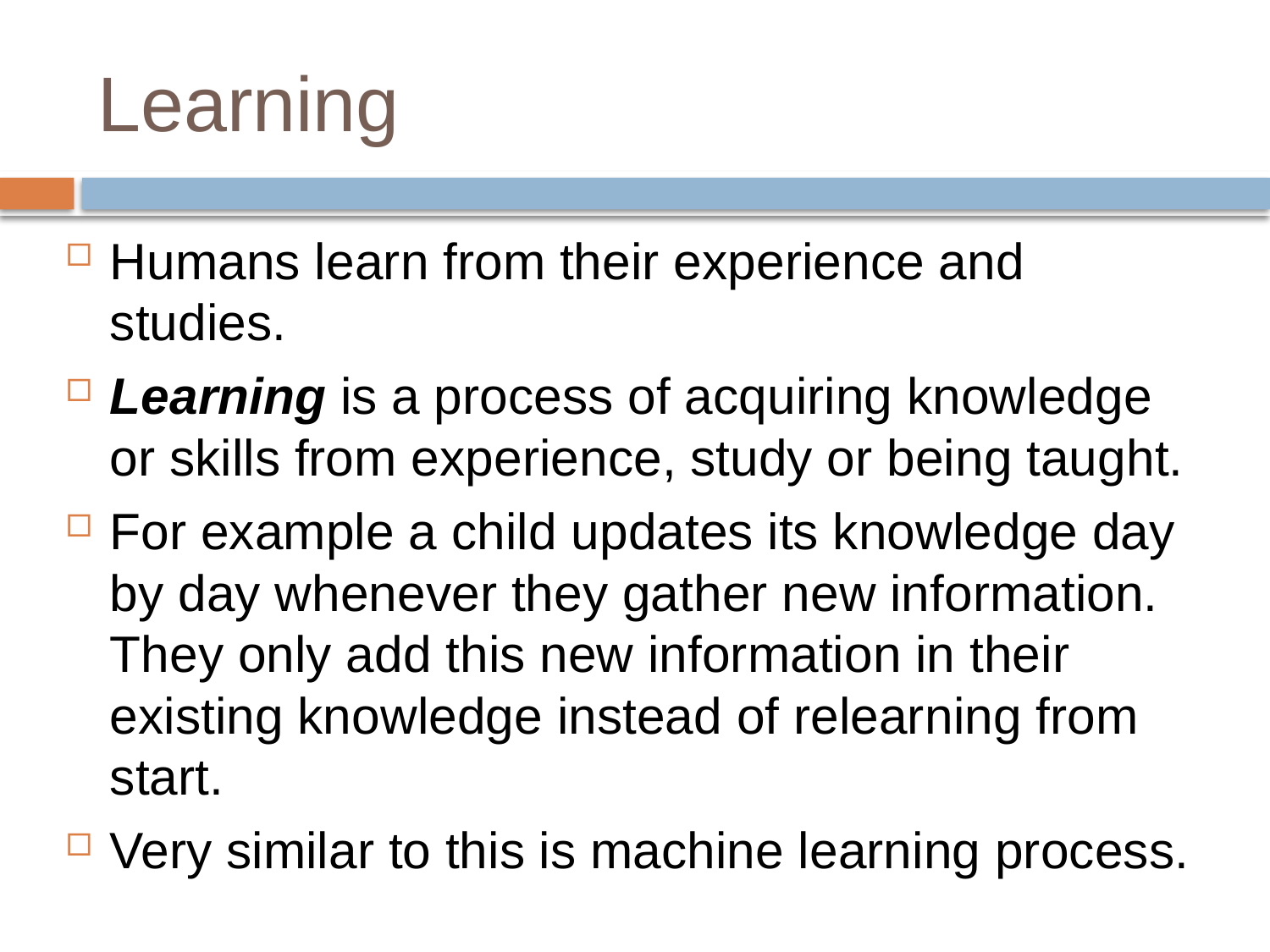

# Learning
Humans learn from their experience and studies.
Learning is a process of acquiring knowledge or skills from experience, study or being taught.
For example a child updates its knowledge day by day whenever they gather new information. They only add this new information in their existing knowledge instead of relearning from start.
Very similar to this is machine learning process.